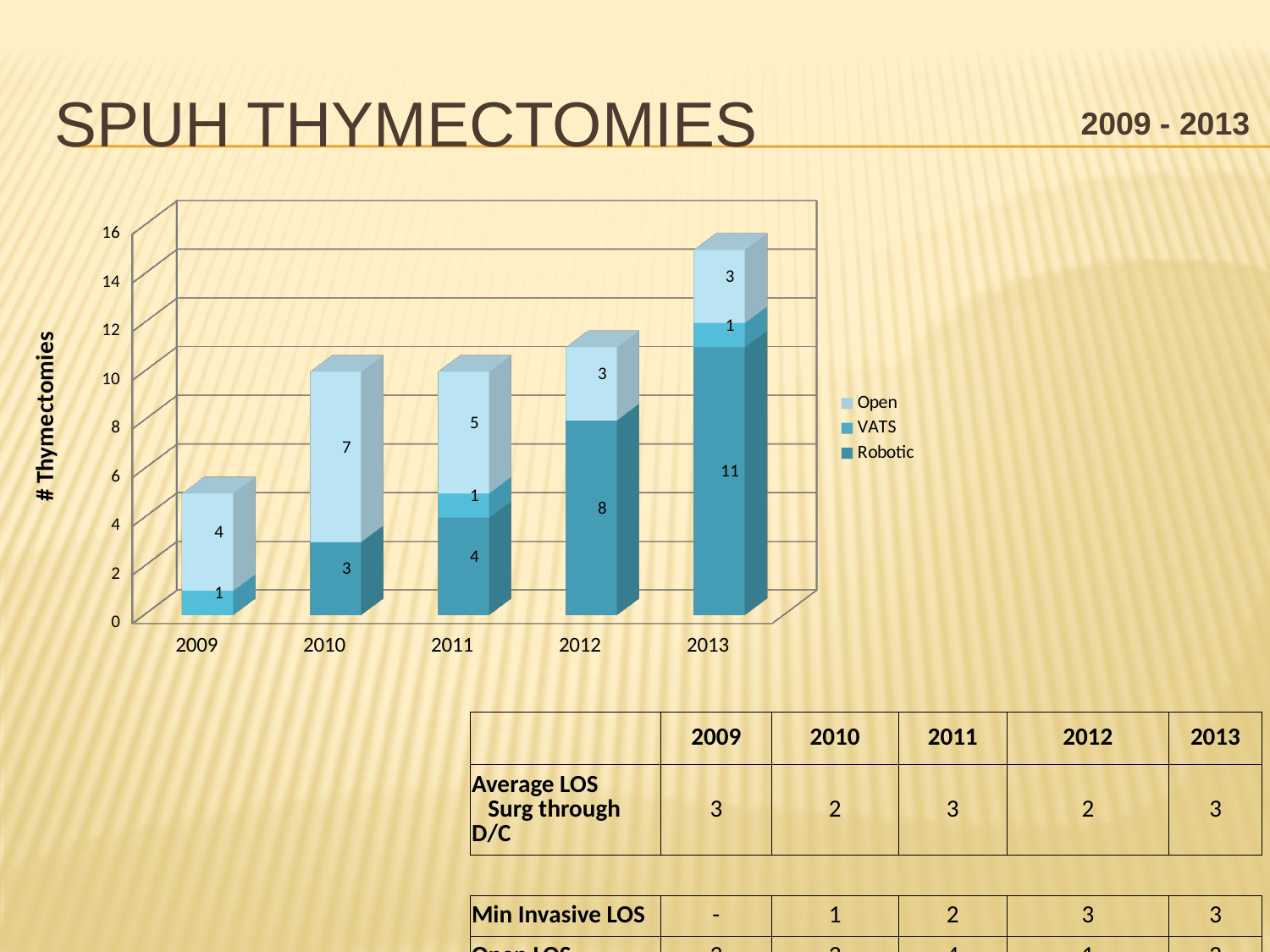

# SPUH Thymectomies
2009 - 2013

[unsupported chart]

|  | 2009 | 2010 | 2011 | 2012 | 2013 |
| --- | --- | --- | --- | --- | --- |
| Average LOS Surg through D/C | 3 | 2 | 3 | 2 | 3 |
|  |  |  |  |  |  |
| Min Invasive LOS | - | 1 | 2 | 3 | 3 |
| Open LOS | 3 | 3 | 4 | 1 | 2 |